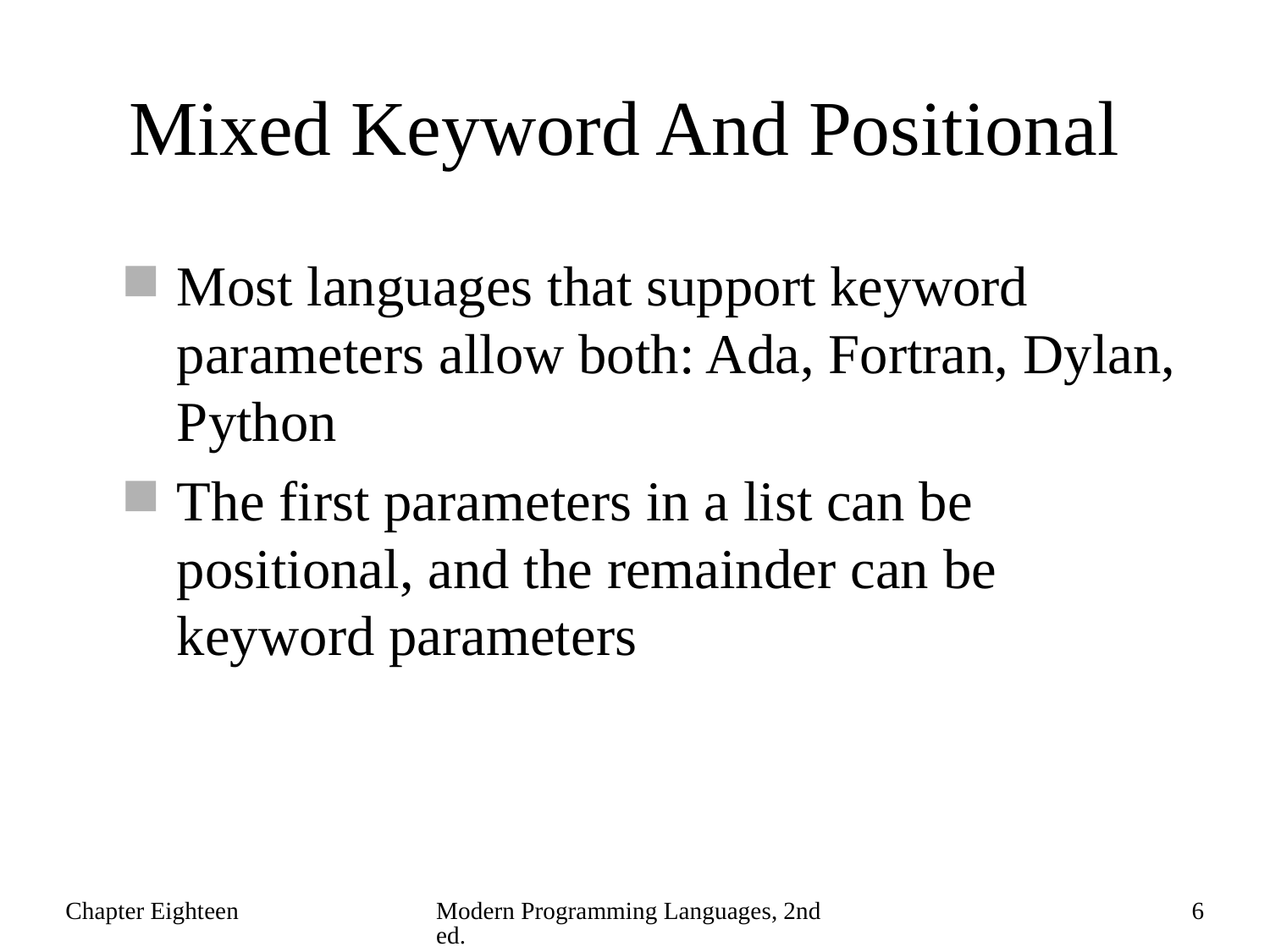

# Mixed Keyword And Positional
Most languages that support keyword parameters allow both: Ada, Fortran, Dylan, Python
The first parameters in a list can be positional, and the remainder can be keyword parameters
Chapter Eighteen
Modern Programming Languages, 2nd ed.
6